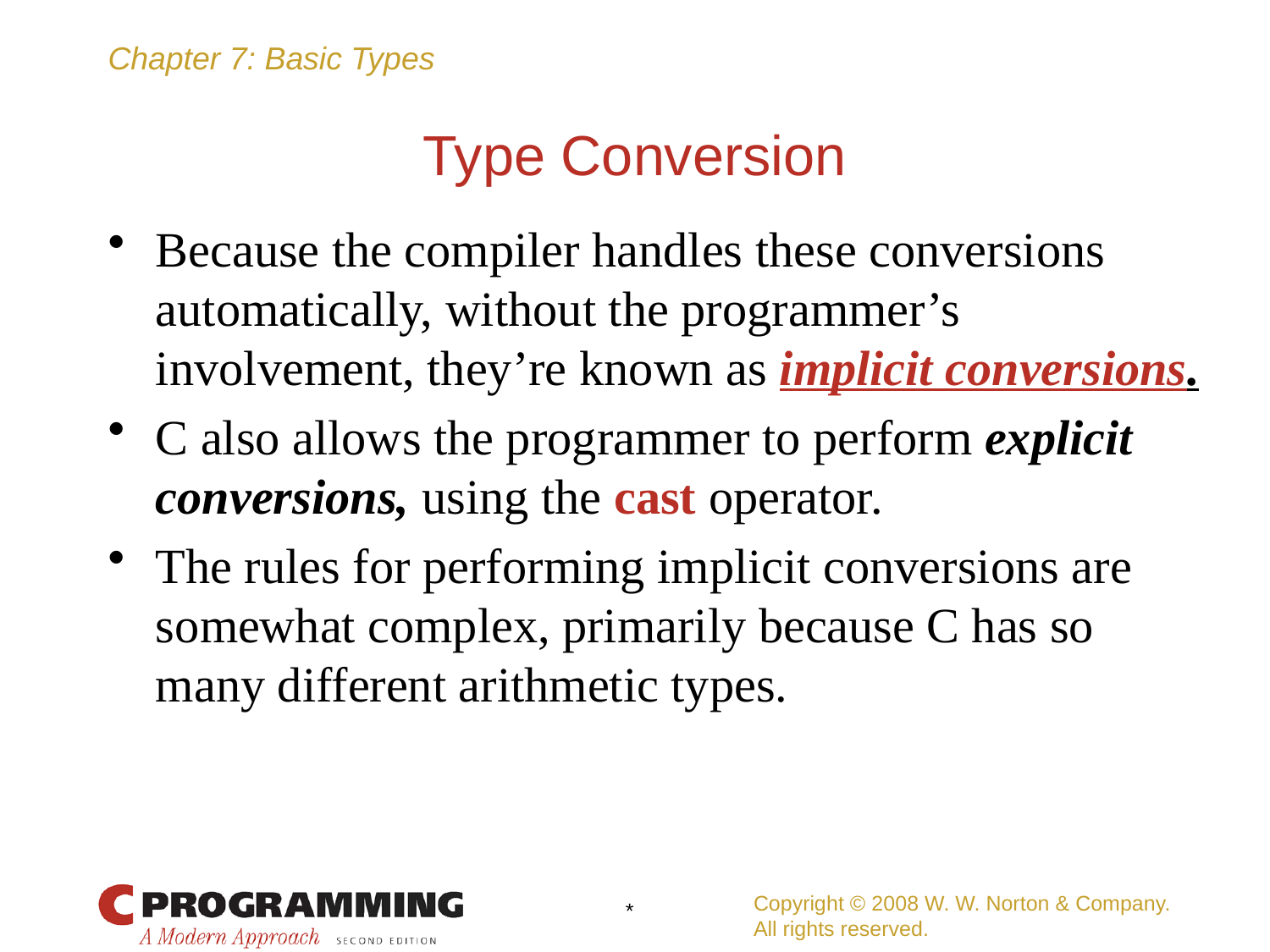

# Type Conversion
Because the compiler handles these conversions automatically, without the programmer’s involvement, they’re known as implicit conversions.
C also allows the programmer to perform explicit conversions, using the cast operator.
The rules for performing implicit conversions are somewhat complex, primarily because C has so many different arithmetic types.
Copyright © 2008 W. W. Norton & Company.
All rights reserved.
*